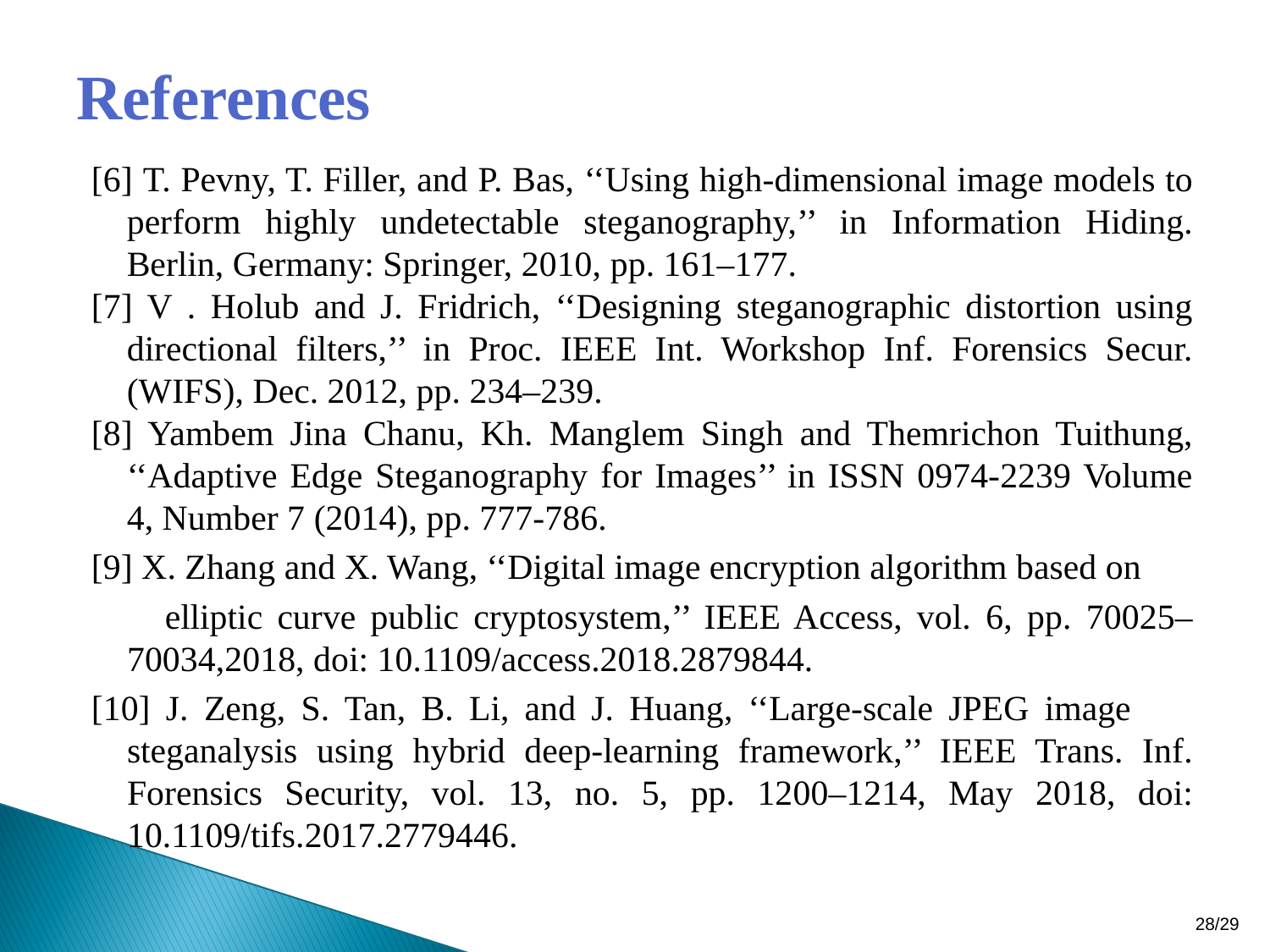

# References
[6] T. Pevny, T. Filler, and P. Bas, ‘‘Using high-dimensional image models to perform highly undetectable steganography,’’ in Information Hiding. Berlin, Germany: Springer, 2010, pp. 161–177.
[7] V . Holub and J. Fridrich, ‘‘Designing steganographic distortion using directional filters,’’ in Proc. IEEE Int. Workshop Inf. Forensics Secur. (WIFS), Dec. 2012, pp. 234–239.
[8] Yambem Jina Chanu, Kh. Manglem Singh and Themrichon Tuithung, ‘‘Adaptive Edge Steganography for Images’’ in ISSN 0974-2239 Volume 4, Number 7 (2014), pp. 777-786.
[9] X. Zhang and X. Wang, ‘‘Digital image encryption algorithm based on
     elliptic curve public cryptosystem,’’ IEEE Access, vol. 6, pp. 70025–70034,2018, doi: 10.1109/access.2018.2879844.
[10] J. Zeng, S. Tan, B. Li, and J. Huang, ‘‘Large-scale JPEG image     steganalysis using hybrid deep-learning framework,’’ IEEE Trans. Inf. Forensics Security, vol. 13, no. 5, pp. 1200–1214, May 2018, doi: 10.1109/tifs.2017.2779446.
28/29